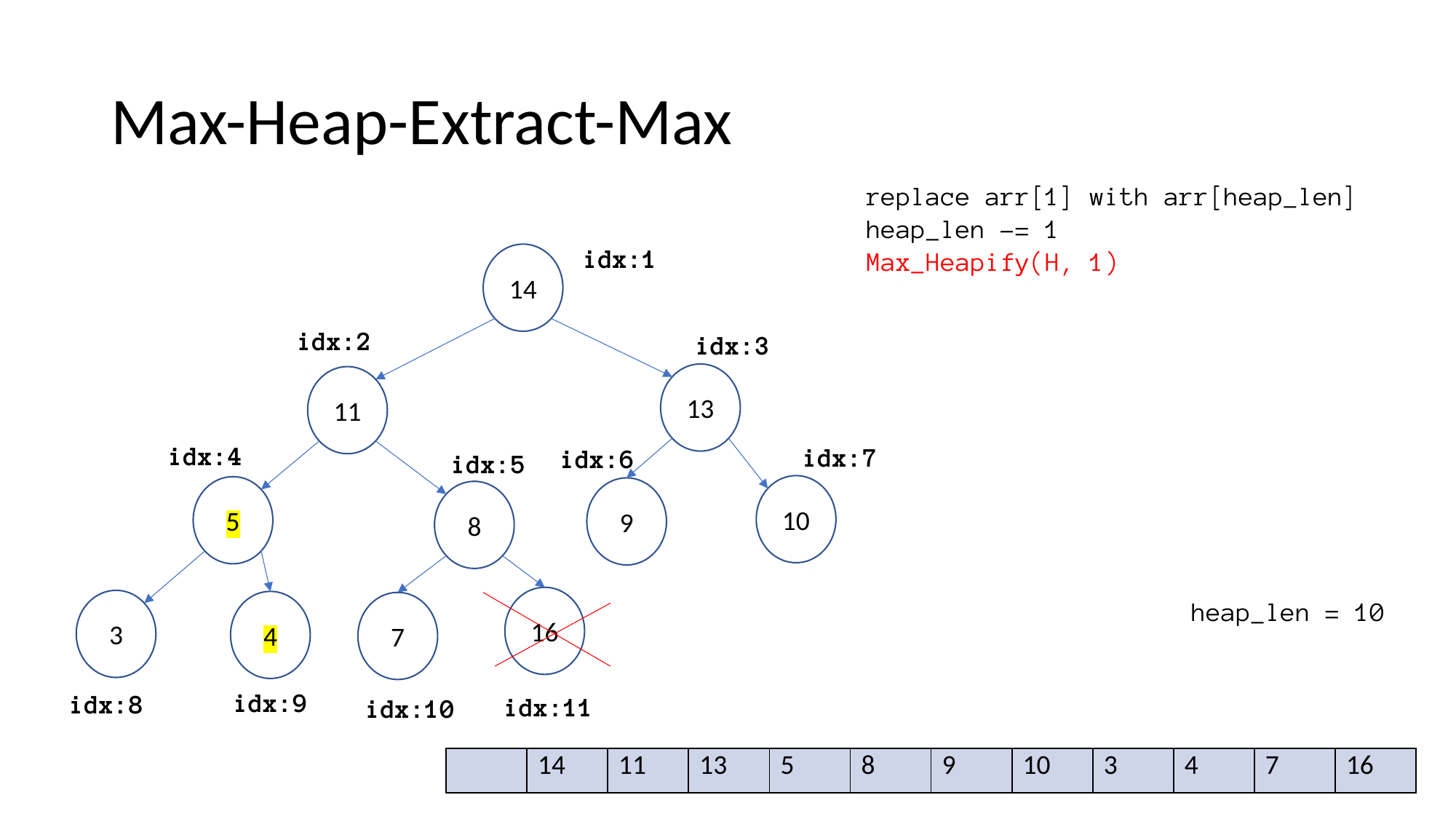

# Max-Heap-Extract-Max
replace arr[1] with arr[heap_len]
heap_len -= 1
Max_Heapify(H, 1)
idx:1
14
idx:2
idx:3
13
11
idx:4
idx:7
idx:6
idx:5
10
5
9
8
16
heap_len = 10
3
4
7
idx:9
idx:8
idx:11
idx:10
|  | 14 | 11 | 13 | 5 | 8 | 9 | 10 | 3 | 4 | 7 | 16 |
| --- | --- | --- | --- | --- | --- | --- | --- | --- | --- | --- | --- |